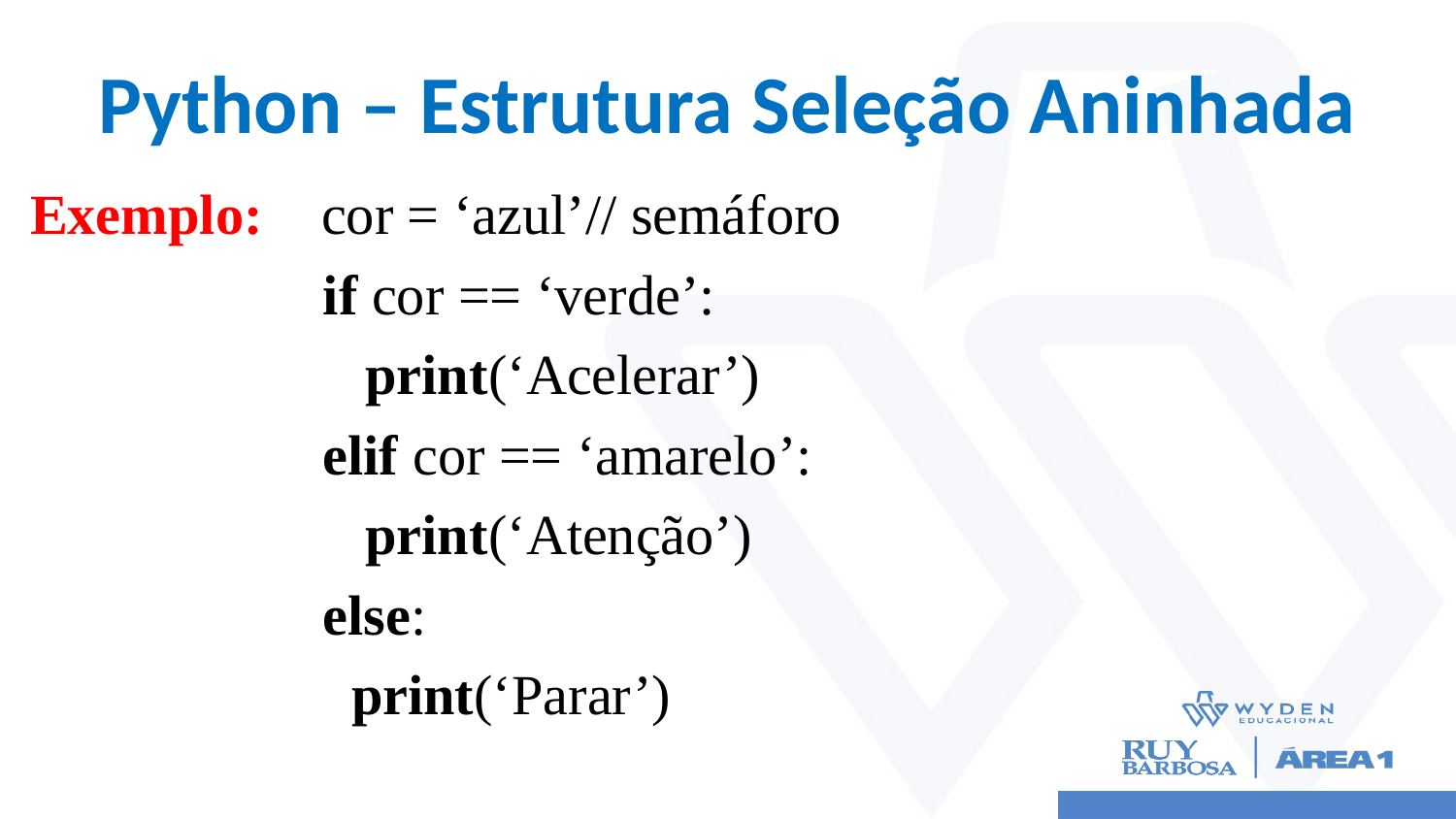

# Python – Estrutura Seleção Aninhada
Exemplo:	cor = ‘azul’// semáforo
if cor == ‘verde’:
   print(‘Acelerar’)
elif cor == ‘amarelo’:
   print(‘Atenção’)
else:
  print(‘Parar’)